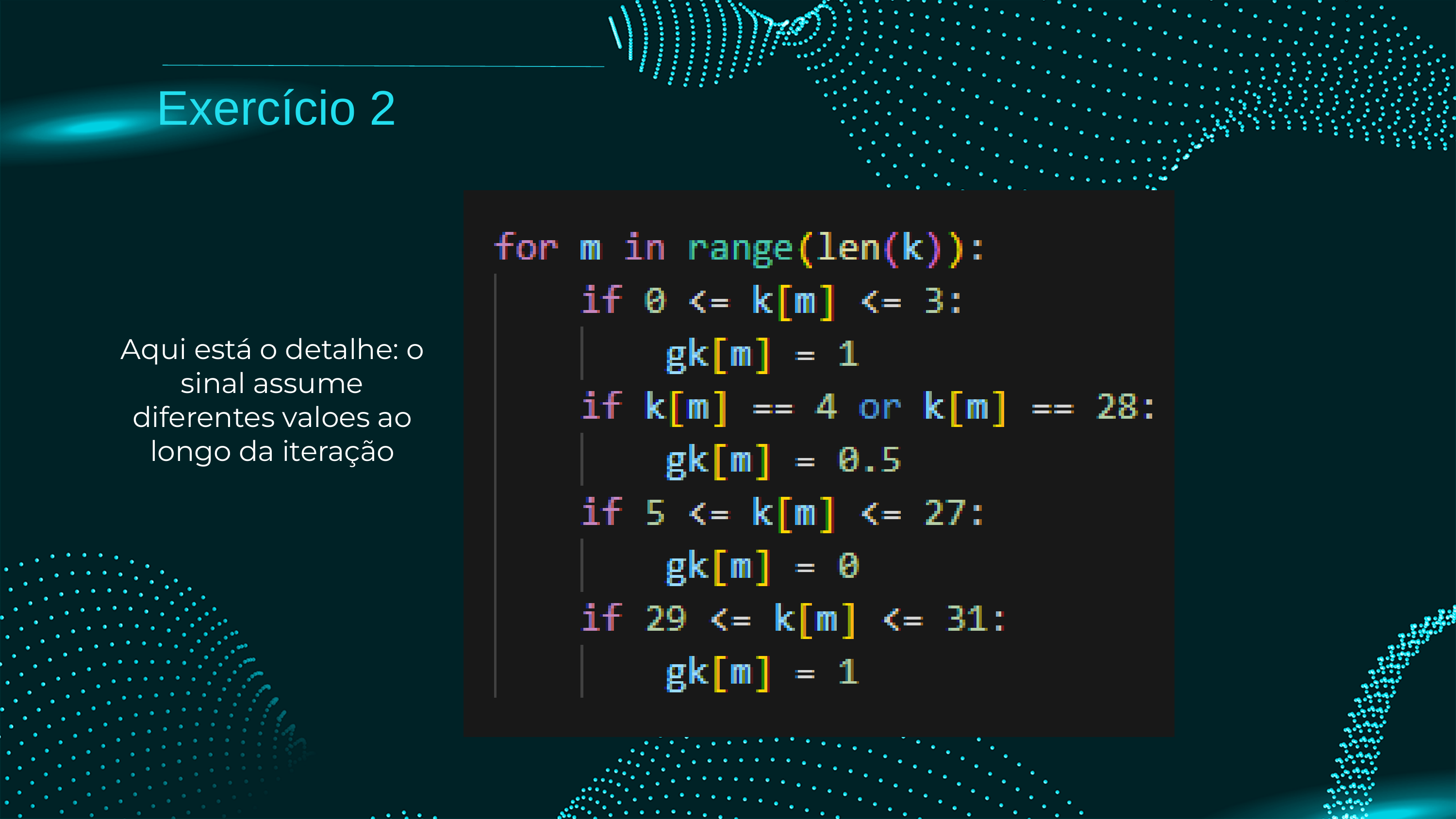

Exercício 2

Aqui está o detalhe: o sinal assume diferentes valoes ao longo da iteração